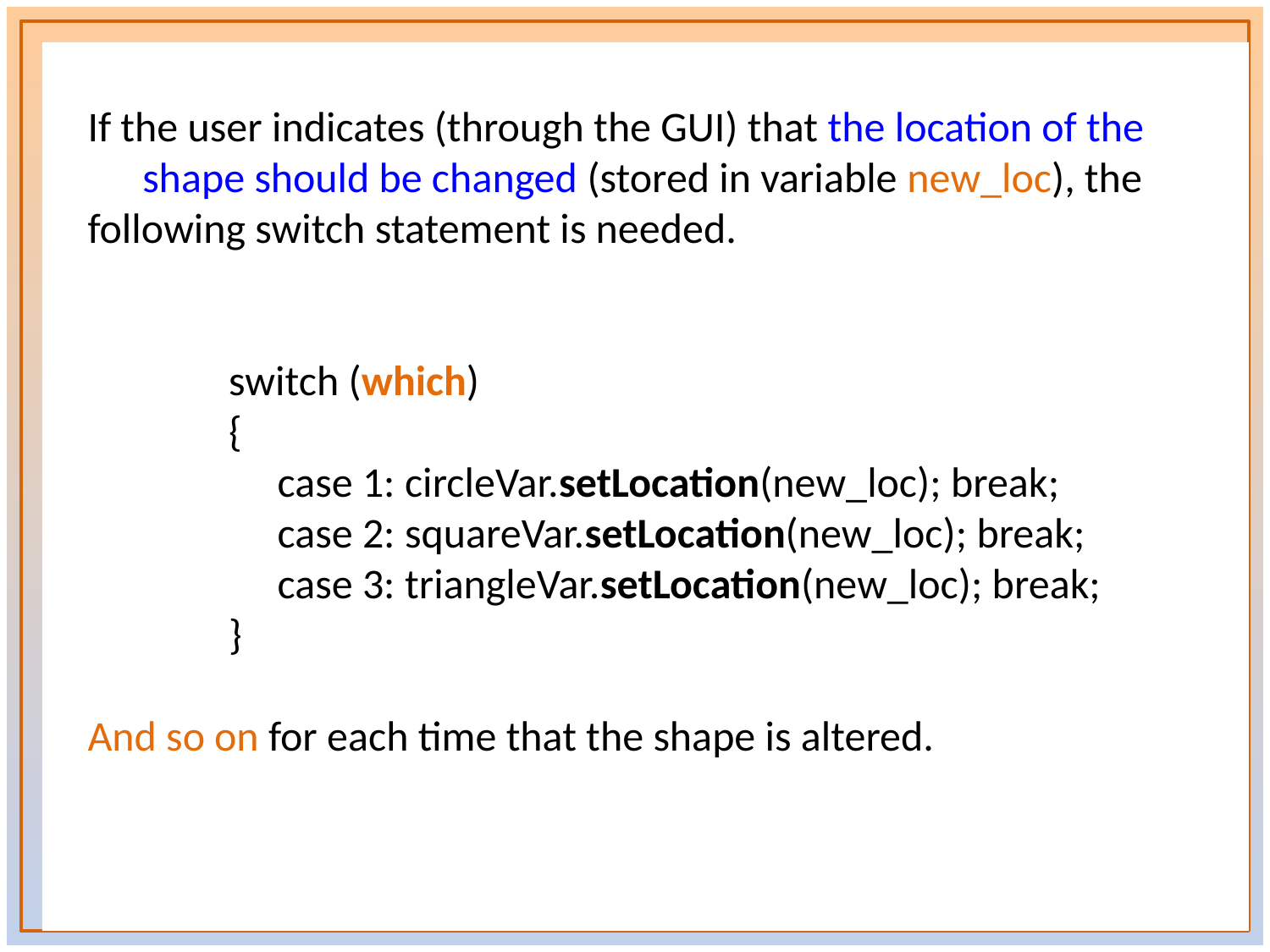

If the user indicates (through the GUI) that the location of the shape should be changed (stored in variable new_loc), the
following switch statement is needed.

	switch (which)
	{
		case 1: circleVar.setLocation(new_loc); break;
		case 2: squareVar.setLocation(new_loc); break;
		case 3: triangleVar.setLocation(new_loc); break;
	}

And so on for each time that the shape is altered.

40